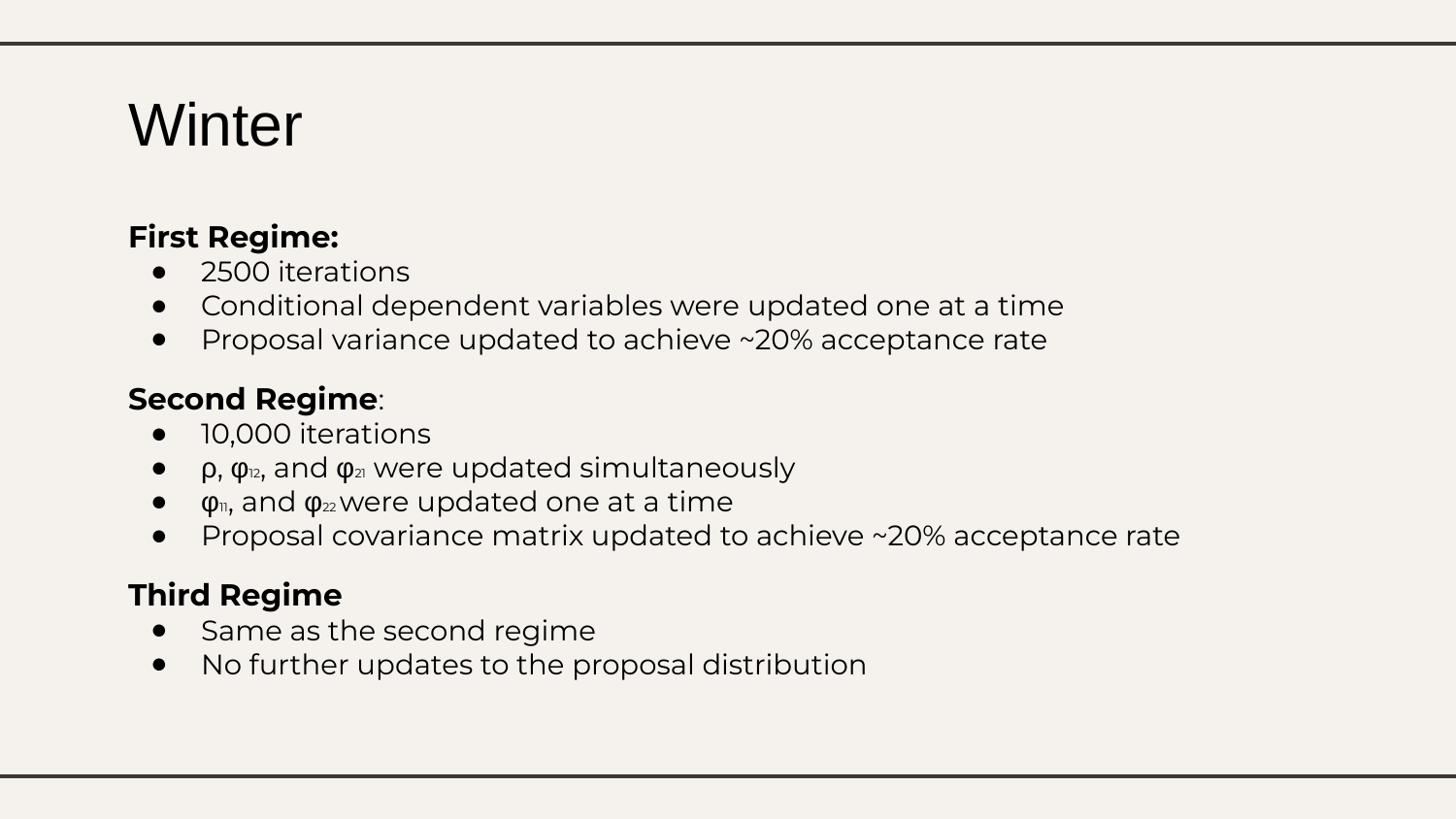

# Winter
First Regime:
2500 iterations
Conditional dependent variables were updated one at a time
Proposal variance updated to achieve ~20% acceptance rate
Second Regime:
10,000 iterations
ρ, φ12, and φ21 were updated simultaneously
φ11, and φ22 were updated one at a time
Proposal covariance matrix updated to achieve ~20% acceptance rate
Third Regime
Same as the second regime
No further updates to the proposal distribution